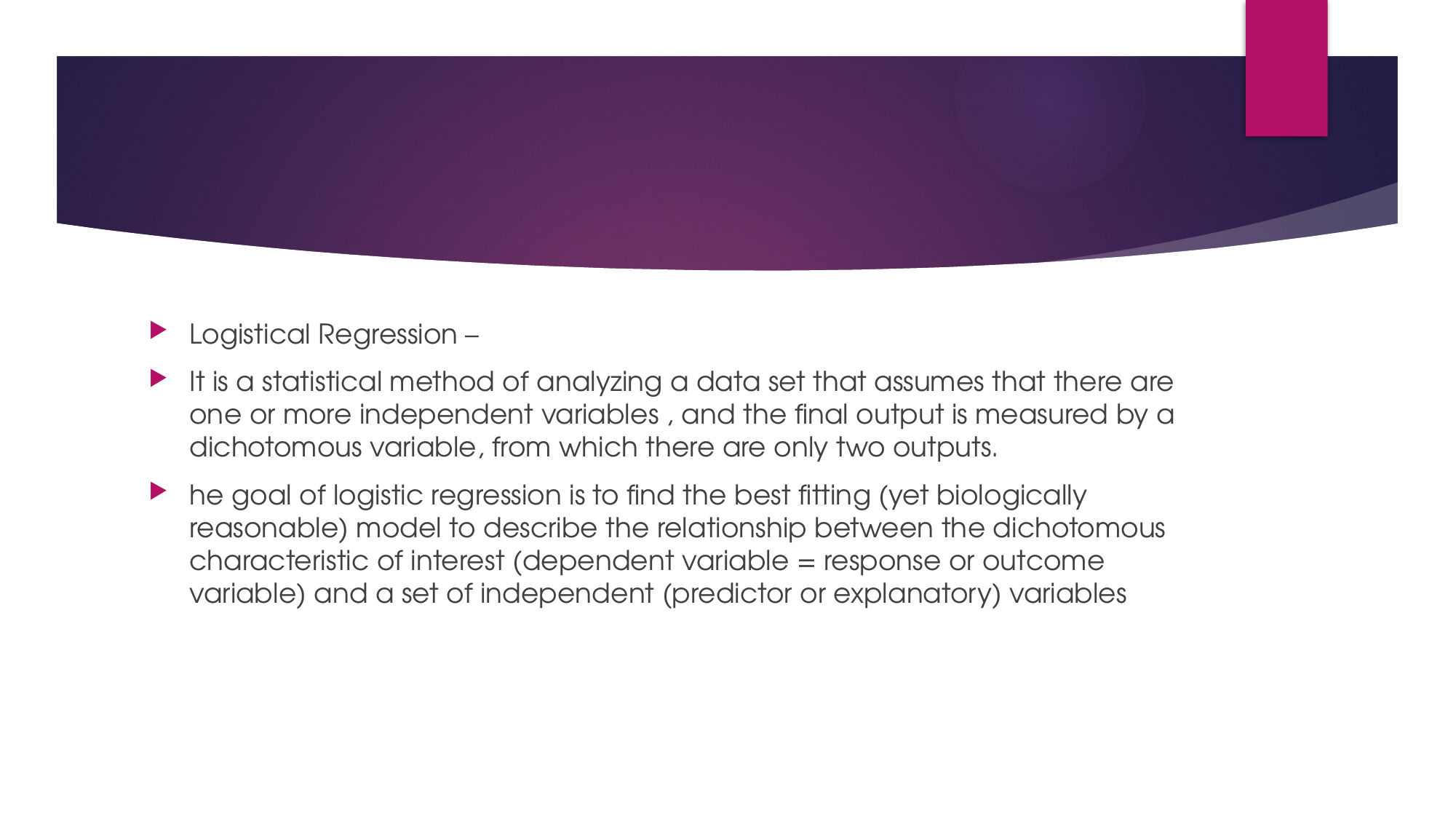

#
Logistical Regression –
It is a statistical method of analyzing a data set that assumes that there are one or more independent variables , and the final output is measured by a dichotomous variable, from which there are only two outputs.
he goal of logistic regression is to find the best fitting (yet biologically reasonable) model to describe the relationship between the dichotomous characteristic of interest (dependent variable = response or outcome variable) and a set of independent (predictor or explanatory) variables